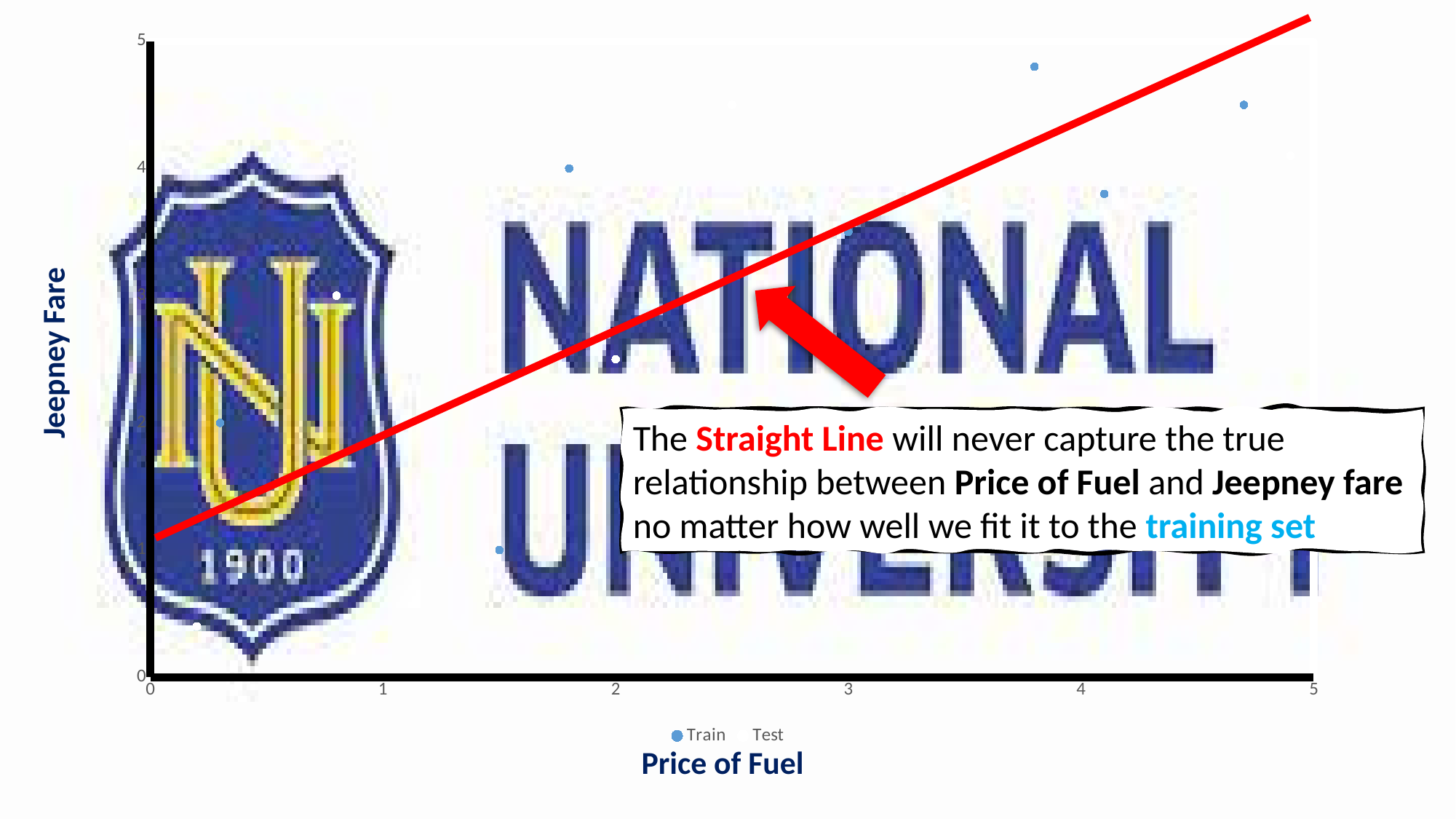

### Chart

| Category |  |  |
|---|---|---|
Jeepney Fare
The Straight Line will never capture the true
relationship between Price of Fuel and Jeepney fare
no matter how well we fit it to the training set
Price of Fuel